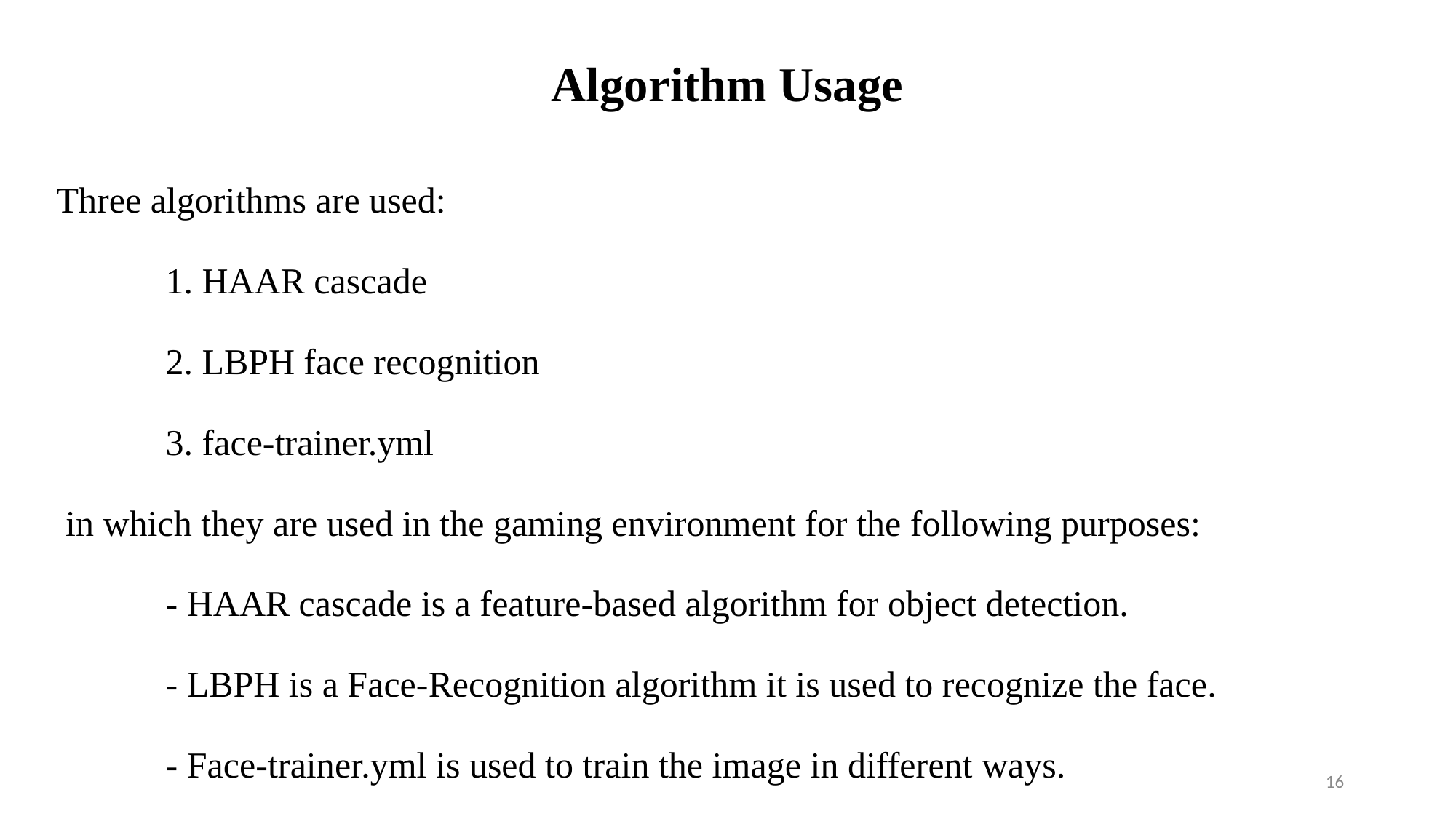

# Algorithm Usage
Three algorithms are used:
	1. HAAR cascade
	2. LBPH face recognition
	3. face-trainer.yml
 in which they are used in the gaming environment for the following purposes:
	- HAAR cascade is a feature-based algorithm for object detection.
	- LBPH is a Face-Recognition algorithm it is used to recognize the face.
	- Face-trainer.yml is used to train the image in different ways.

16